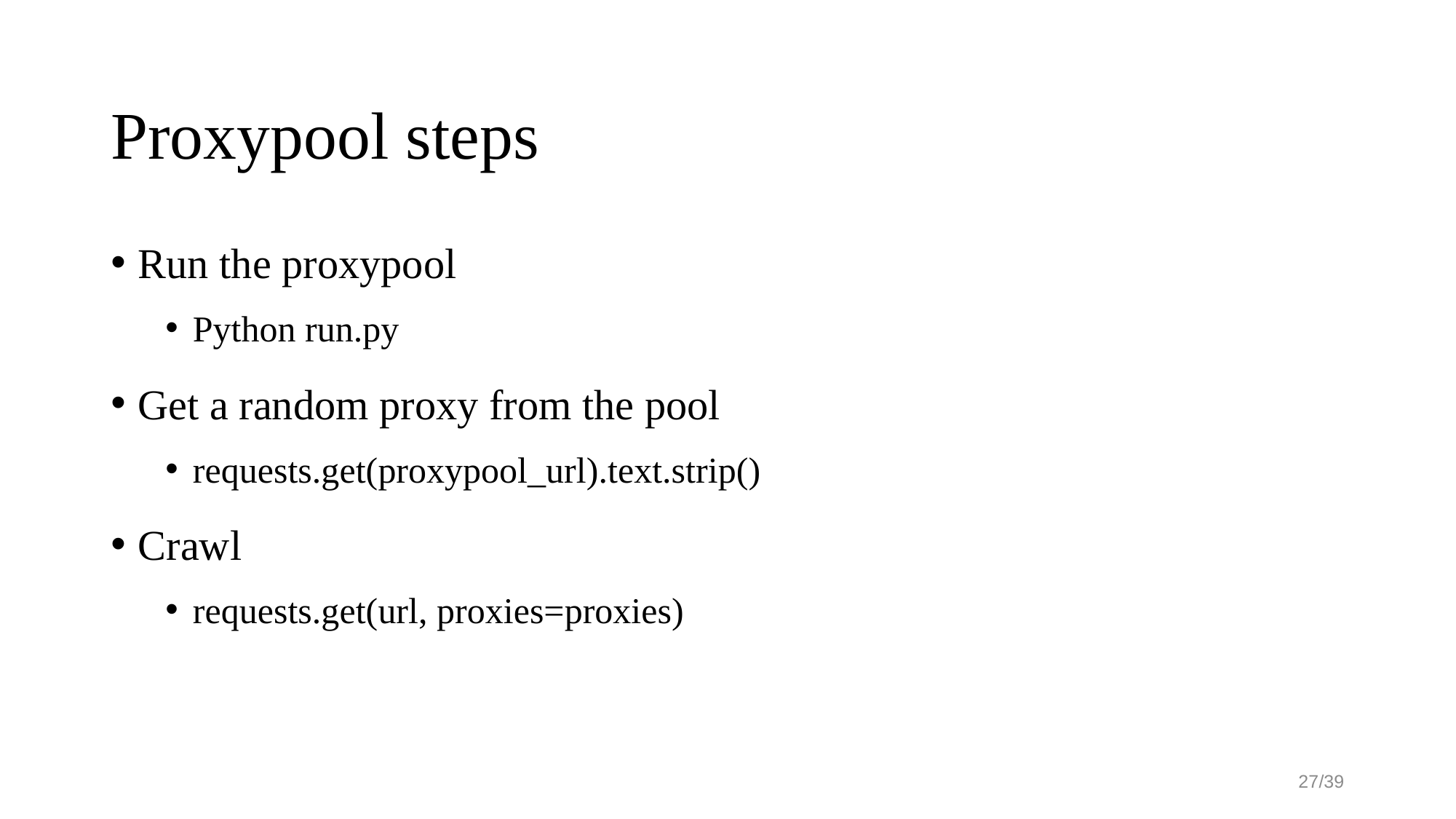

# Proxypool steps
Run the proxypool
Python run.py
Get a random proxy from the pool
requests.get(proxypool_url).text.strip()
Crawl
requests.get(url, proxies=proxies)

27/39